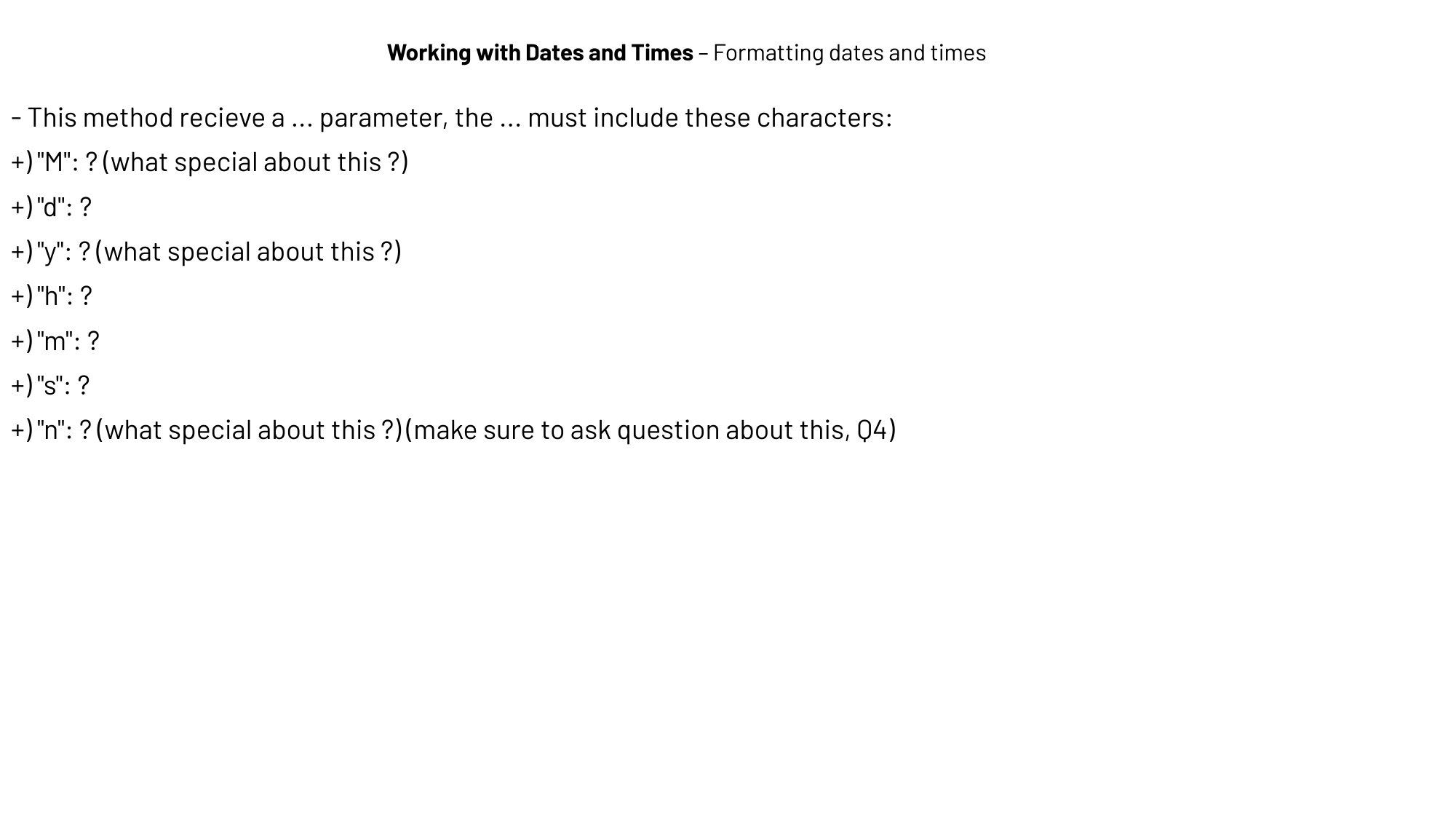

Working with Dates and Times – Formatting dates and times
- This method recieve a ... parameter, the ... must include these characters:
+) "M": ? (what special about this ?)
+) "d": ?
+) "y": ? (what special about this ?)
+) "h": ?
+) "m": ?
+) "s": ?
+) "n": ? (what special about this ?) (make sure to ask question about this, Q4)